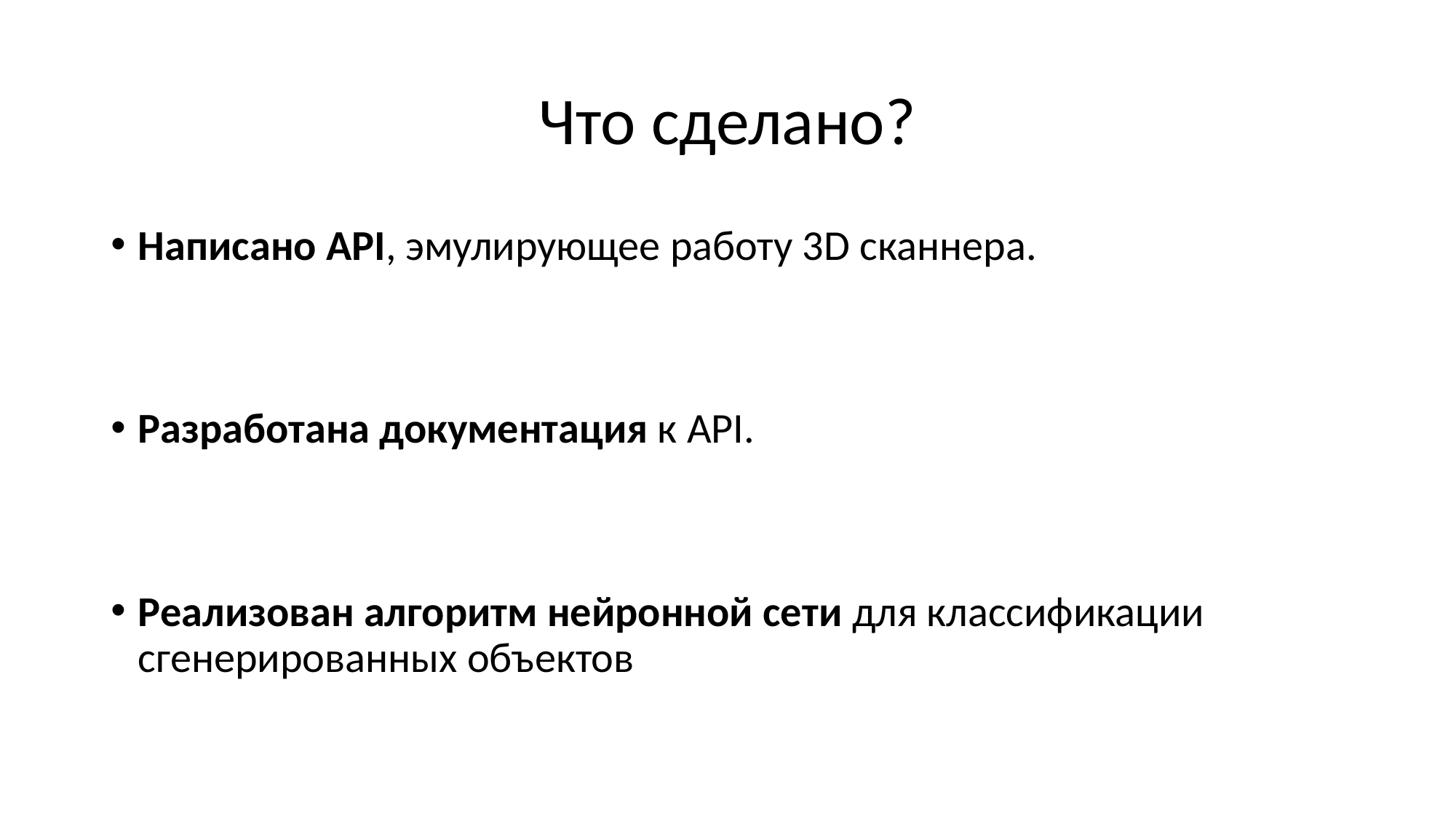

# Что сделано?
Написано API, эмулирующее работу 3D сканнера.

Разработана документация к API.

Реализован алгоритм нейронной сети для классификации сгенерированных объектов